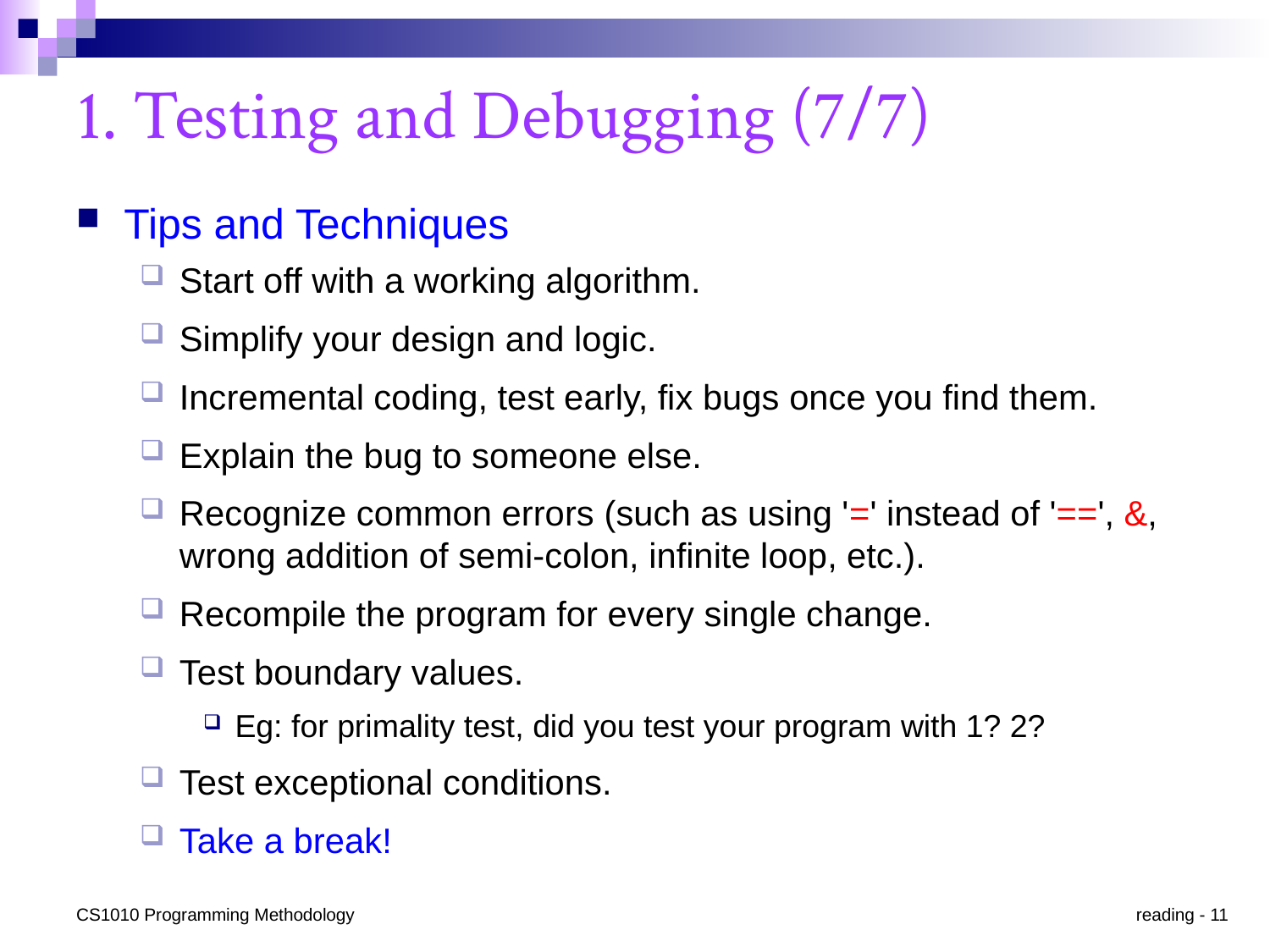

# 1. Testing and Debugging (7/7)
Tips and Techniques
Start off with a working algorithm.
Simplify your design and logic.
Incremental coding, test early, fix bugs once you find them.
Explain the bug to someone else.
Recognize common errors (such as using '=' instead of '==', &, wrong addition of semi-colon, infinite loop, etc.).
Recompile the program for every single change.
Test boundary values.
Eg: for primality test, did you test your program with 1? 2?
Test exceptional conditions.
Take a break!
CS1010 Programming Methodology
reading - 11